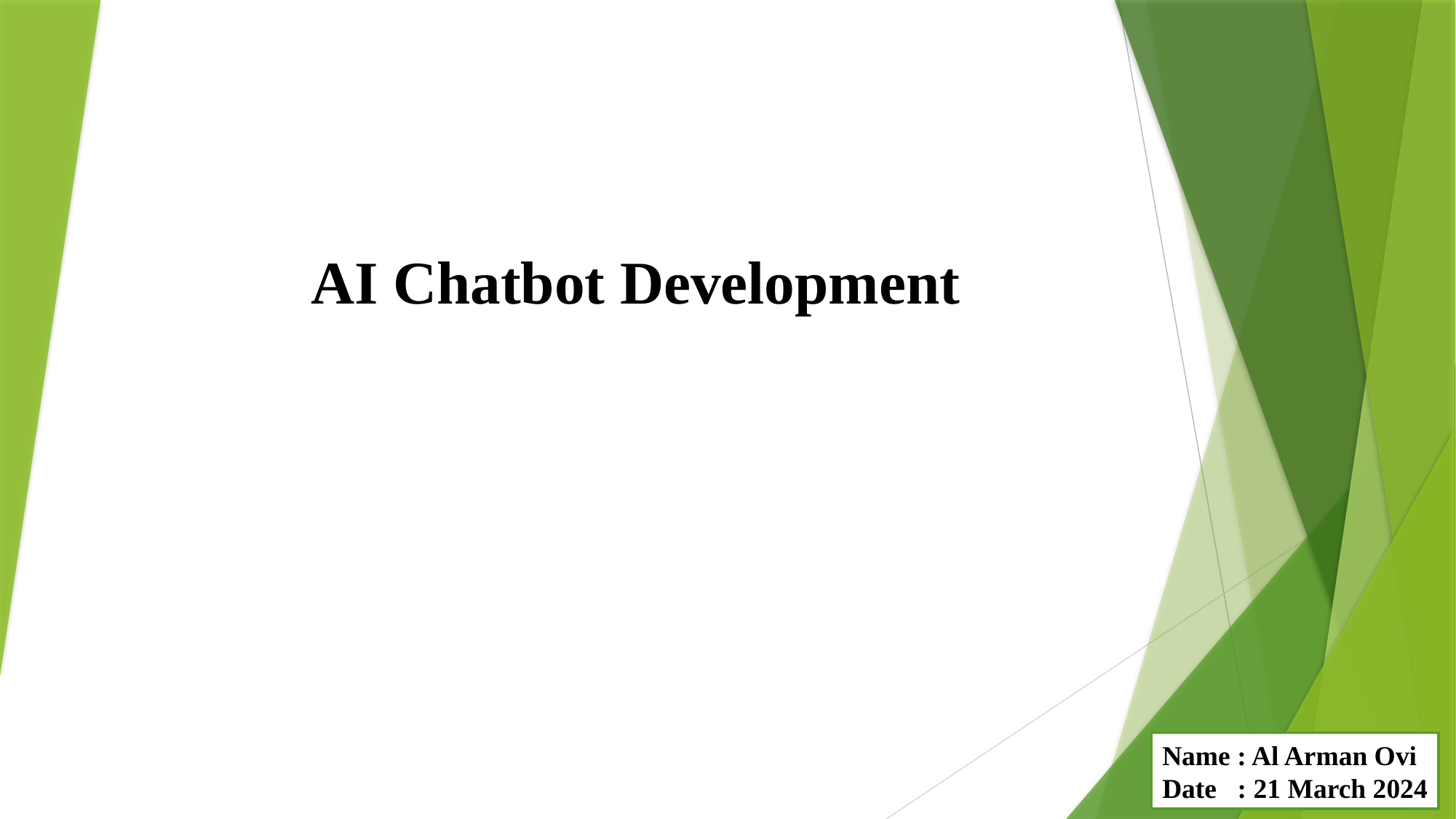

AI Chatbot Development
Name : Al Arman Ovi
Date   : 21 March 2024